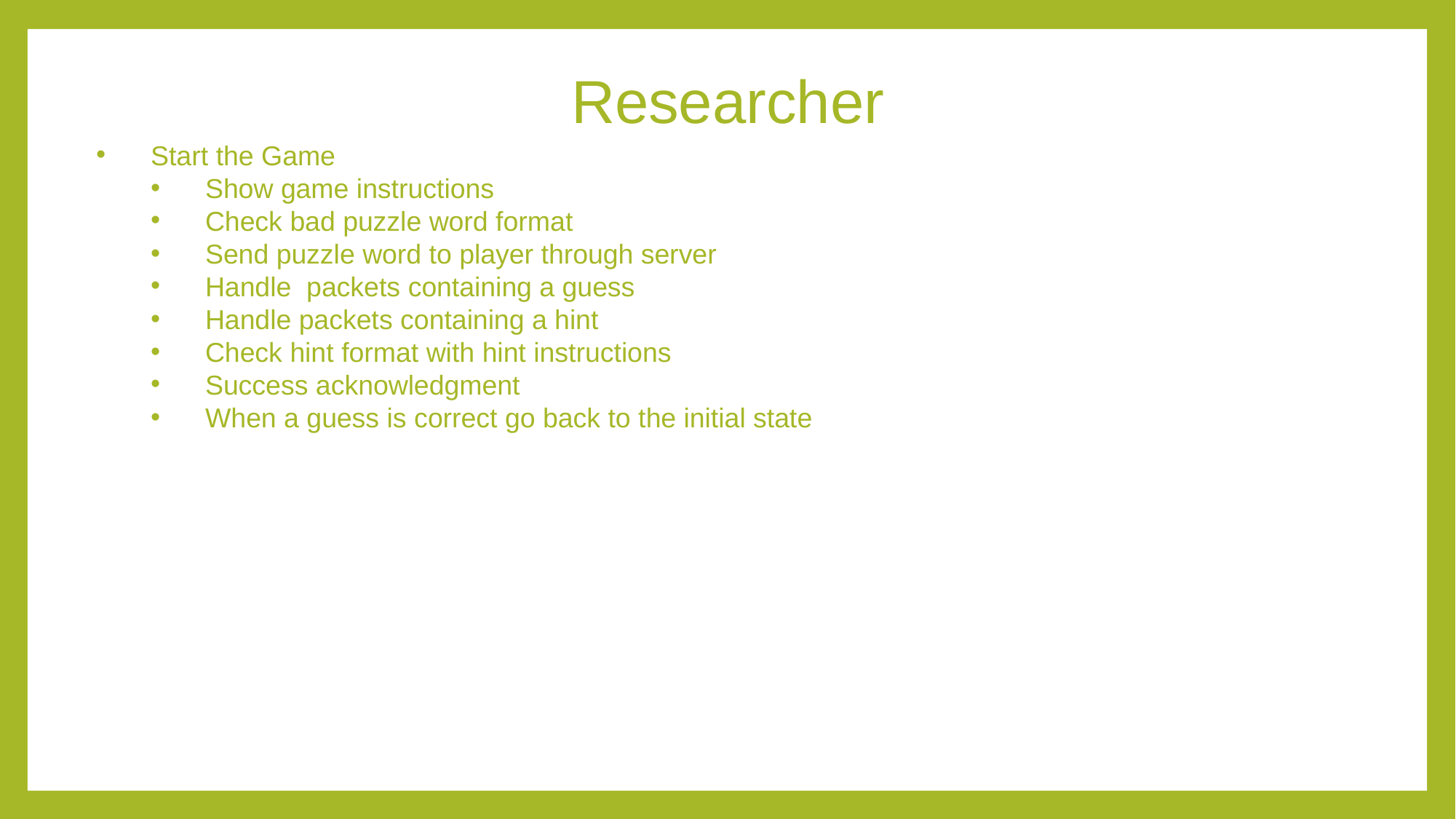

Researcher

Start the Game
Show game instructions
Check bad puzzle word format
Send puzzle word to player through server
Handle  packets containing a guess
Handle packets containing a hint
Check hint format with hint instructions
Success acknowledgment
When a guess is correct go back to the initial state